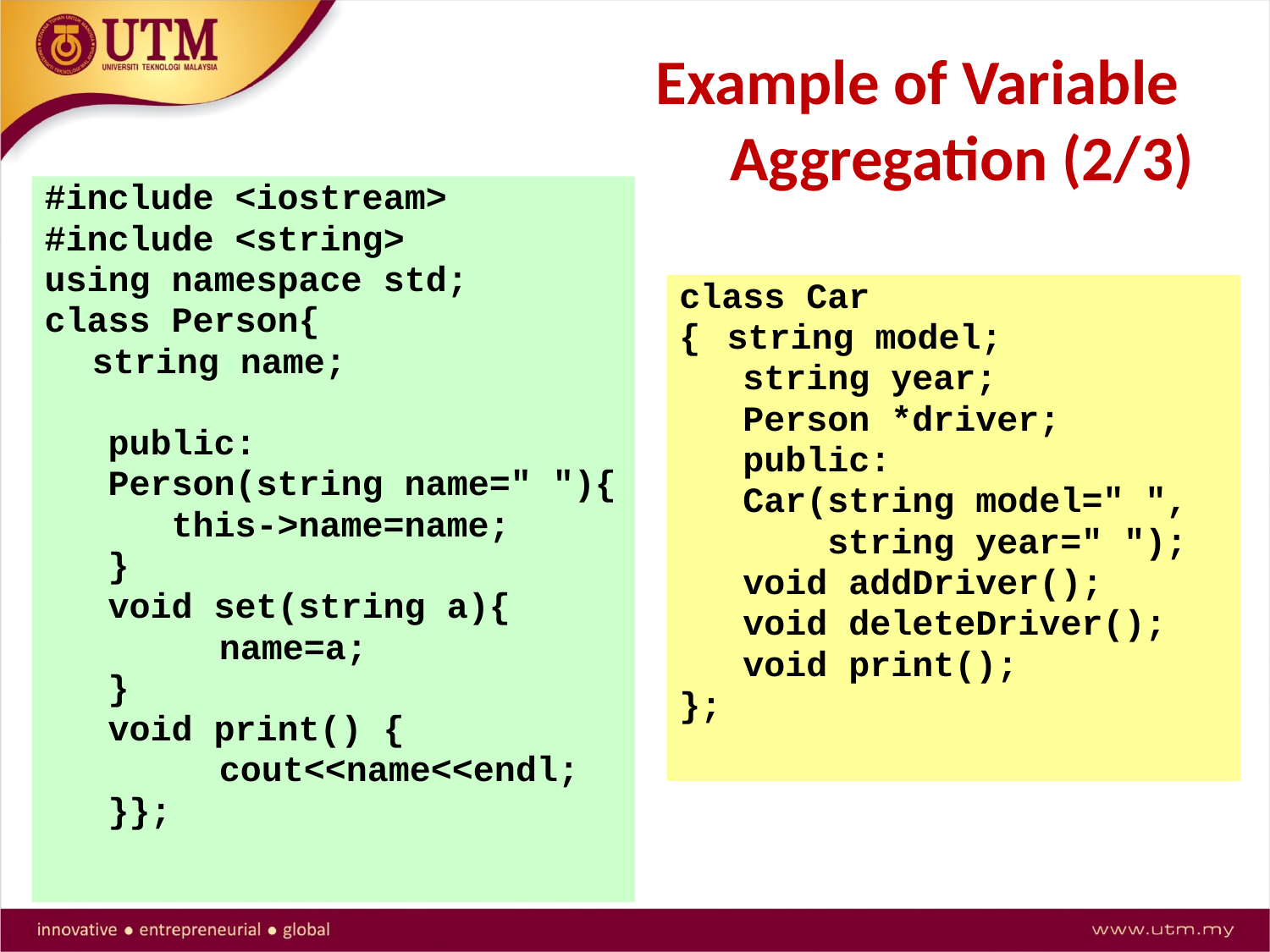

# Example of Variable Aggregation (2/3)
#include <iostream>
#include <string>
using namespace std;
class Person{
	string name;

   public:
   Person(string name=" "){
      this->name=name;
   }
   void set(string a){
   	name=a;
   }
   void print() {
   	cout<<name<<endl;
   }};
class Car
{	string model;
   string year;
   Person *driver;
   public:
   Car(string model=" ",
       string year=" ");
   void addDriver();
   void deleteDriver();
   void print();
};